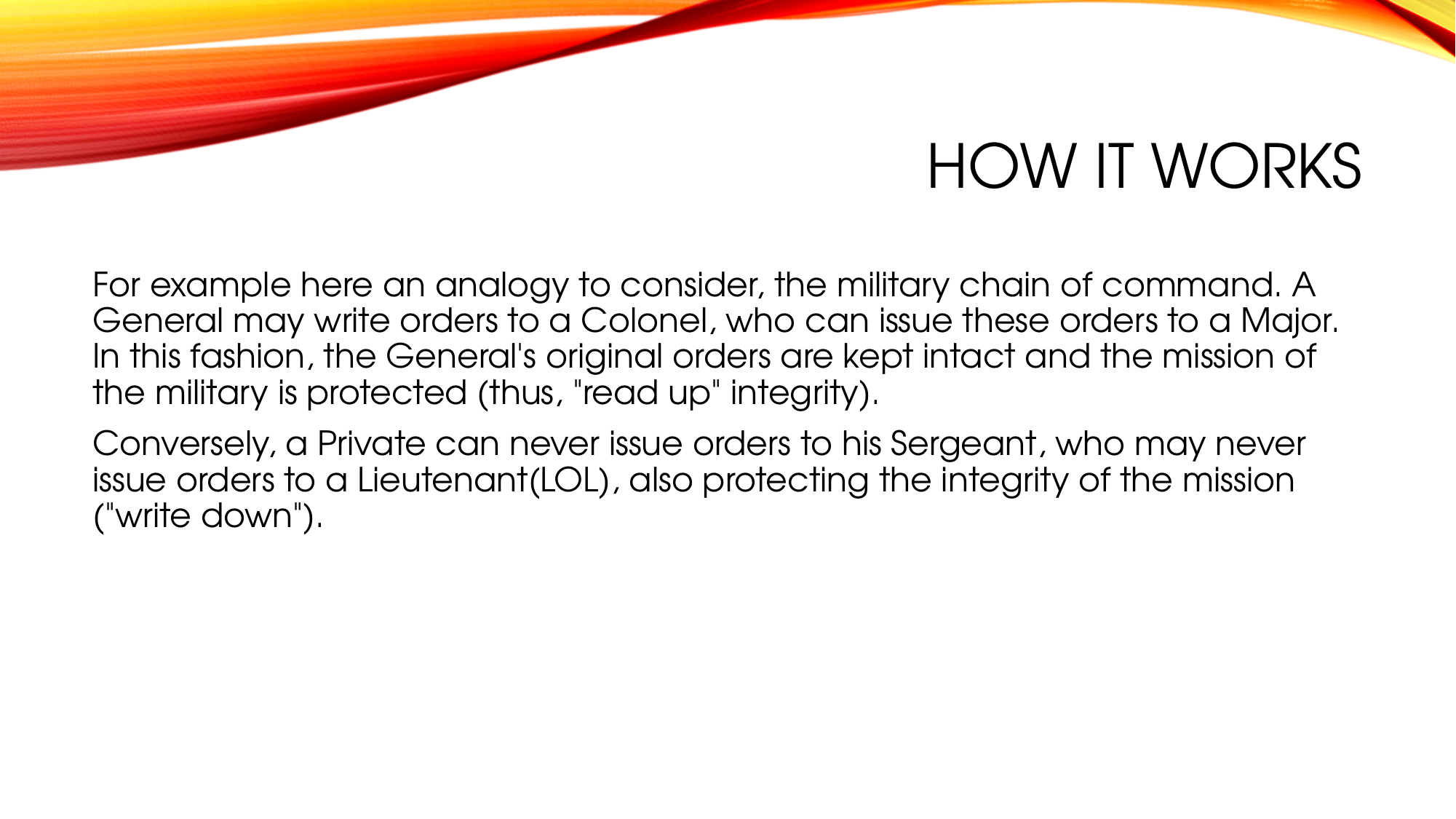

# How it works
For example here an analogy to consider, the military chain of command. A General may write orders to a Colonel, who can issue these orders to a Major. In this fashion, the General's original orders are kept intact and the mission of the military is protected (thus, "read up" integrity).
Conversely, a Private can never issue orders to his Sergeant, who may never issue orders to a Lieutenant(LOL), also protecting the integrity of the mission ("write down").